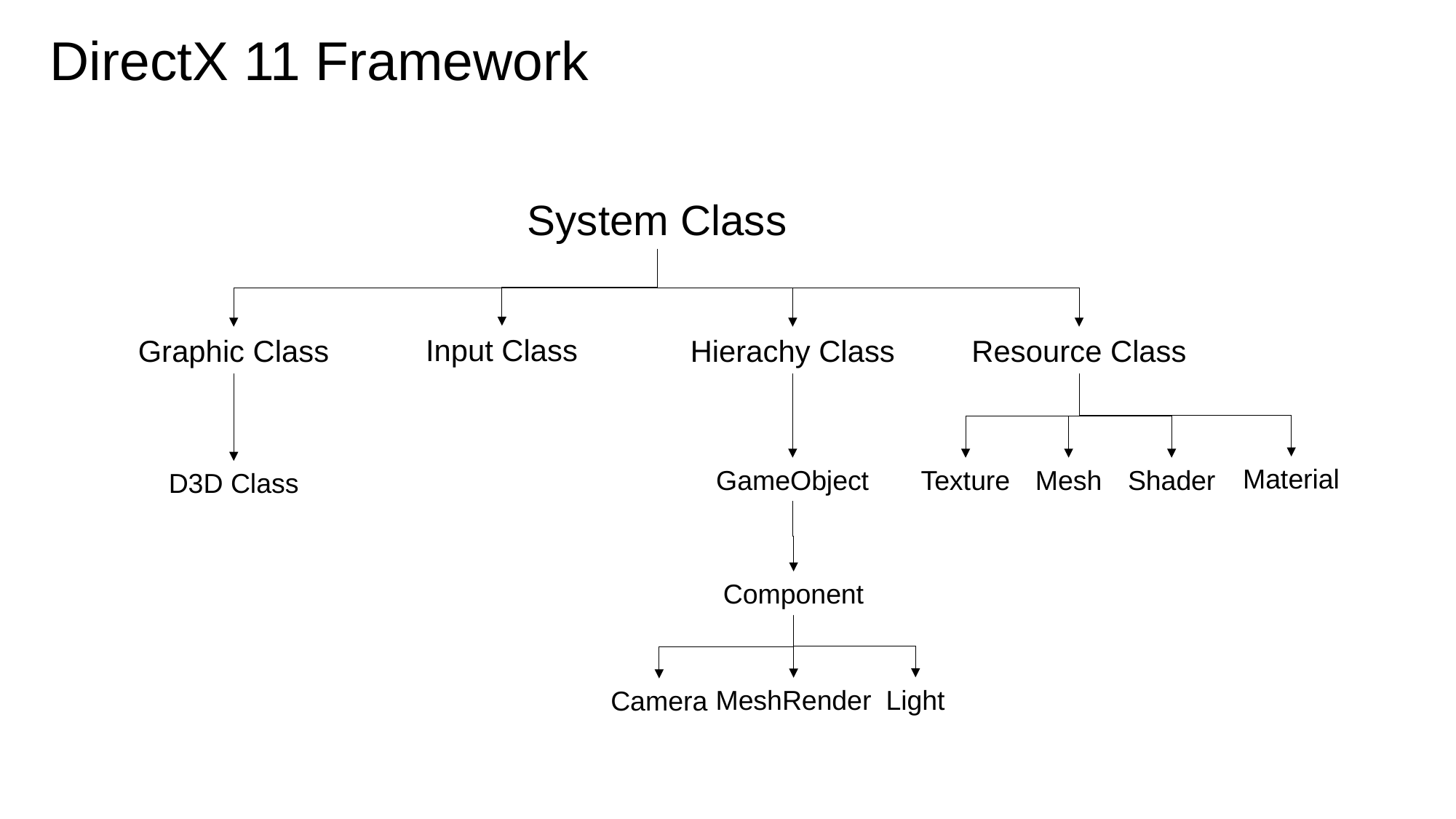

# DirectX 11 Framework
System Class
Input Class
Graphic Class
Hierachy Class
Resource Class
Material
GameObject
Texture
Mesh
Shader
D3D Class
Component
Light
MeshRender
Camera